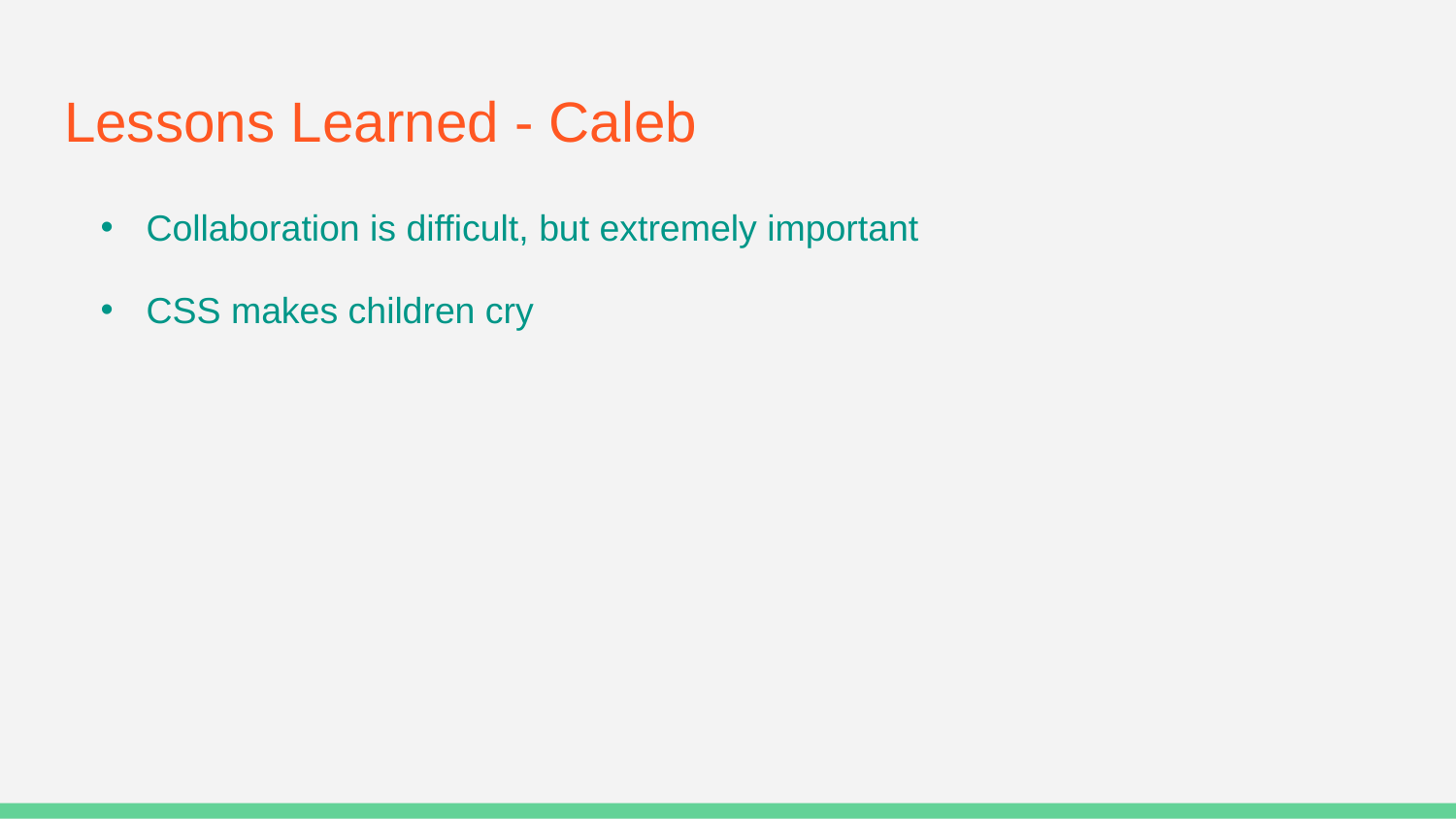

# Lessons Learned - Caleb
Collaboration is difficult, but extremely important
CSS makes children cry